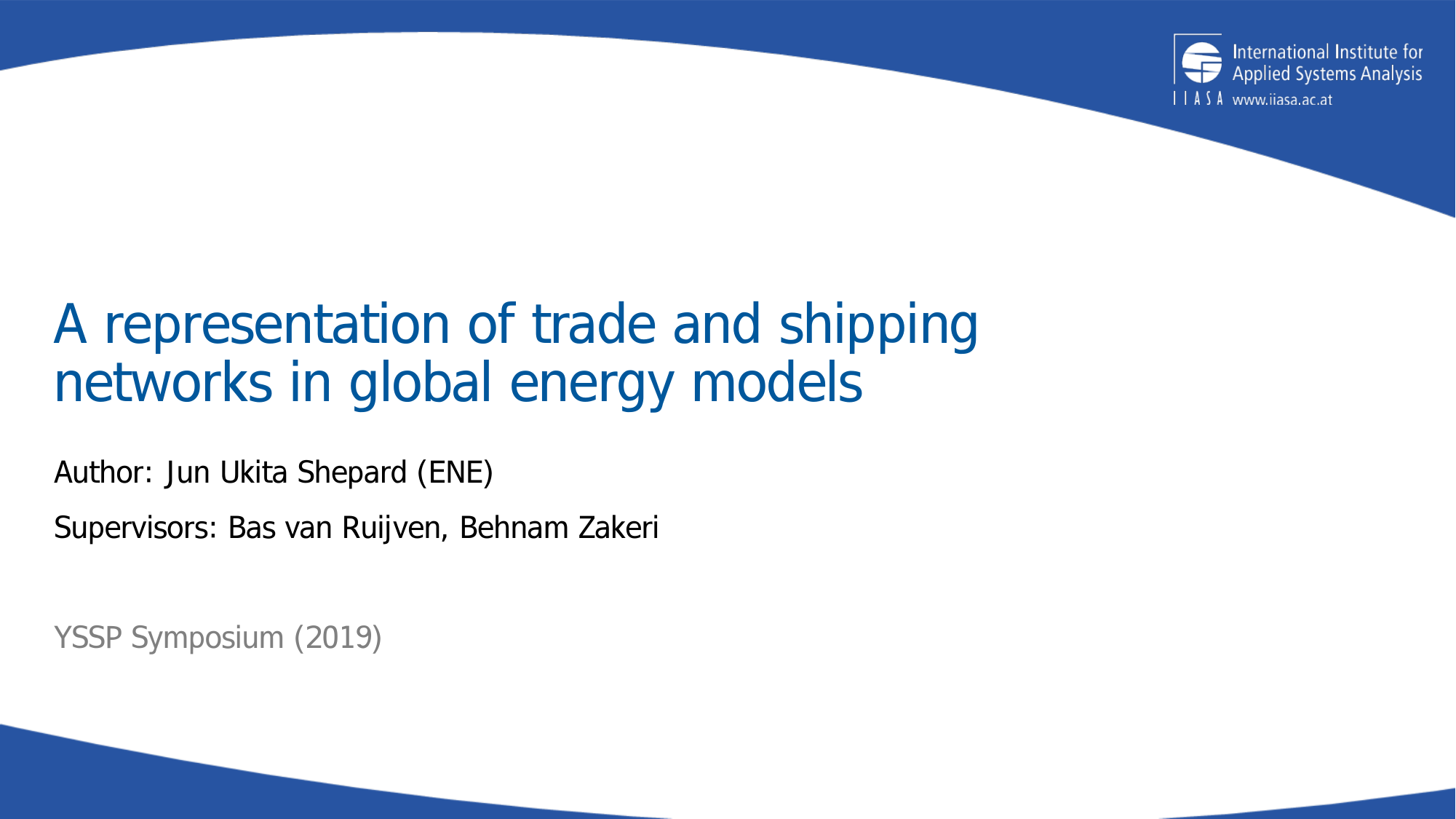

# A representation of trade and shipping networks in global energy models
Author: Jun Ukita Shepard (ENE)
Supervisors: Bas van Ruijven, Behnam Zakeri

YSSP Symposium (2019)